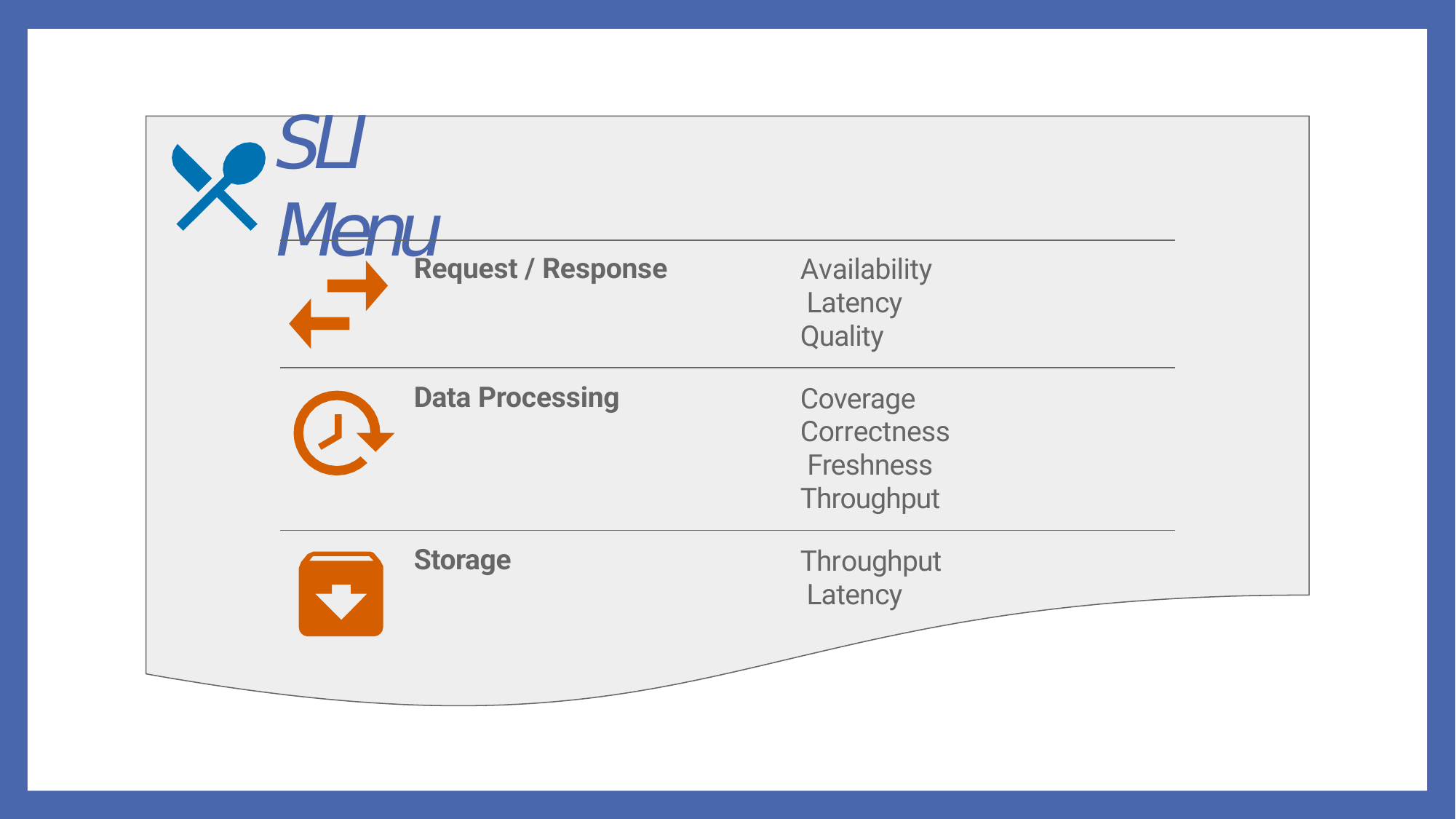

# SLI Menu

Request / Response
Availability  Latency  Quality
Data Processing
Coverage  Correctness  Freshness  Throughput
Storage
Throughput  Latency